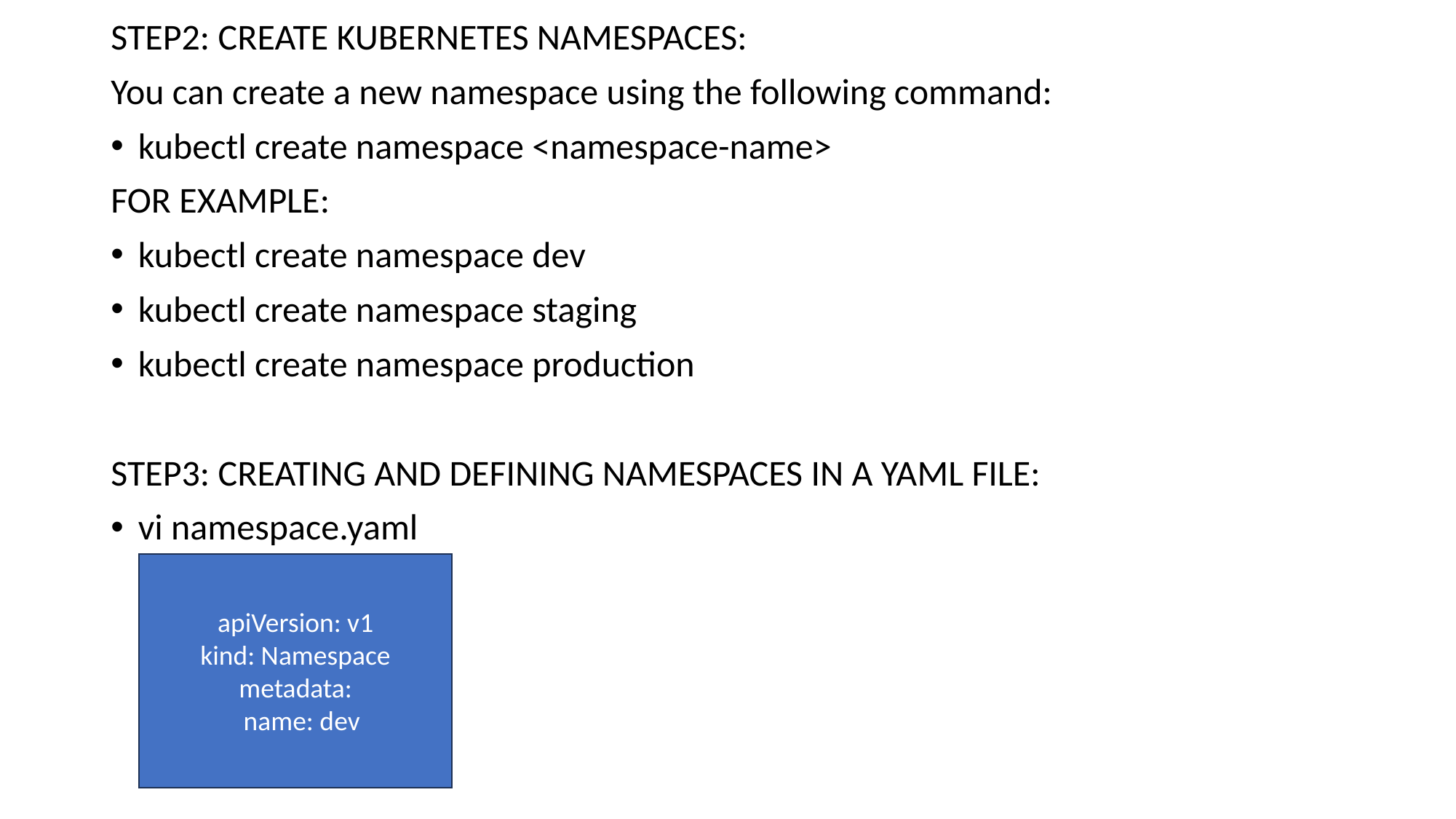

STEP2: CREATE KUBERNETES NAMESPACES:
You can create a new namespace using the following command:
kubectl create namespace <namespace-name>
FOR EXAMPLE:
kubectl create namespace dev
kubectl create namespace staging
kubectl create namespace production

STEP3: CREATING AND DEFINING NAMESPACES IN A YAML FILE:
vi namespace.yaml

apiVersion: v1
kind: Namespace
metadata:
  name: dev